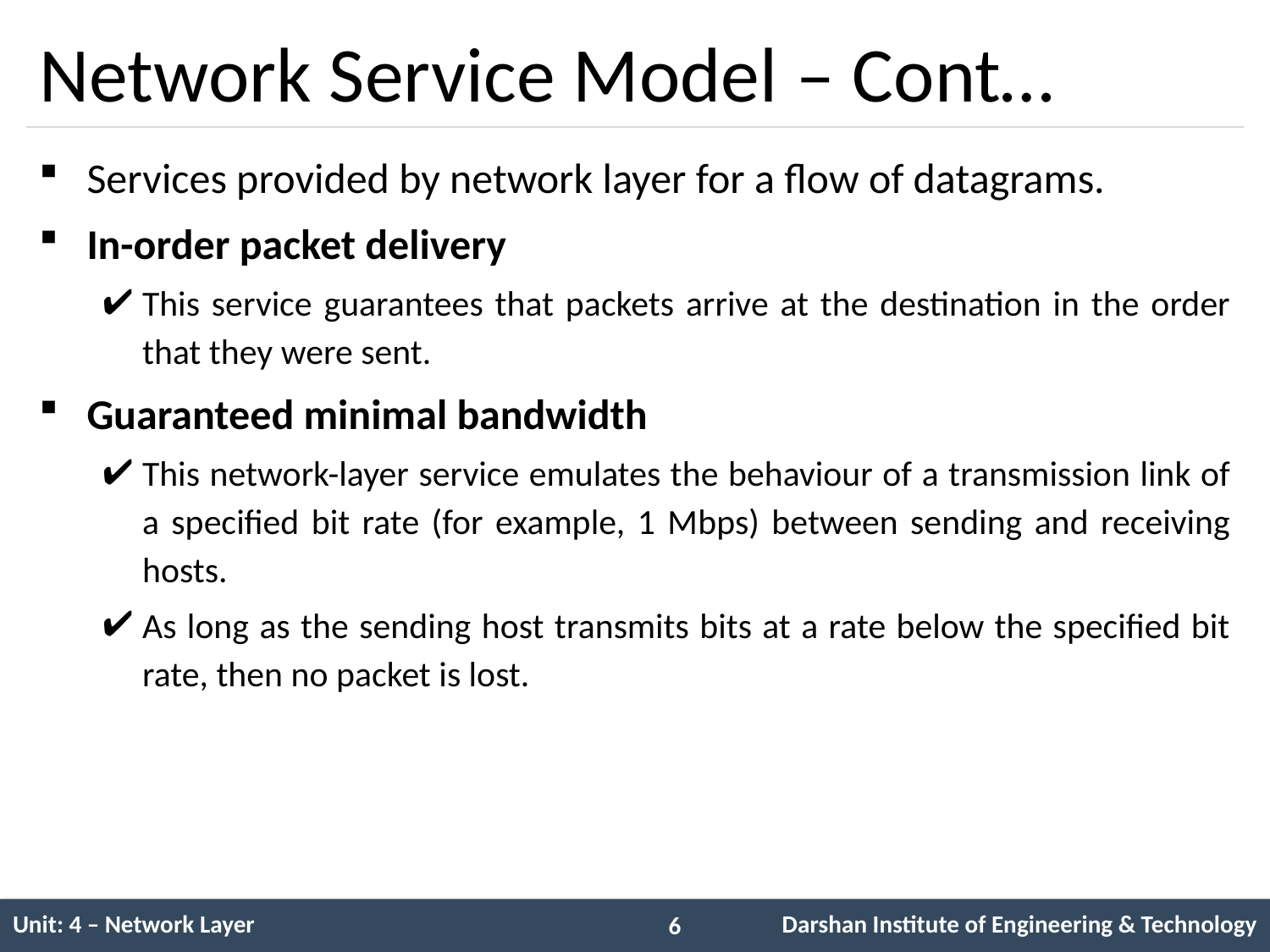

# Network Service Model – Cont…
Services provided by network layer for a flow of datagrams.
In-order packet delivery
This service guarantees that packets arrive at the destination in the order that they were sent.
Guaranteed minimal bandwidth
This network-layer service emulates the behaviour of a transmission link of a specified bit rate (for example, 1 Mbps) between sending and receiving hosts.
As long as the sending host transmits bits at a rate below the specified bit rate, then no packet is lost.